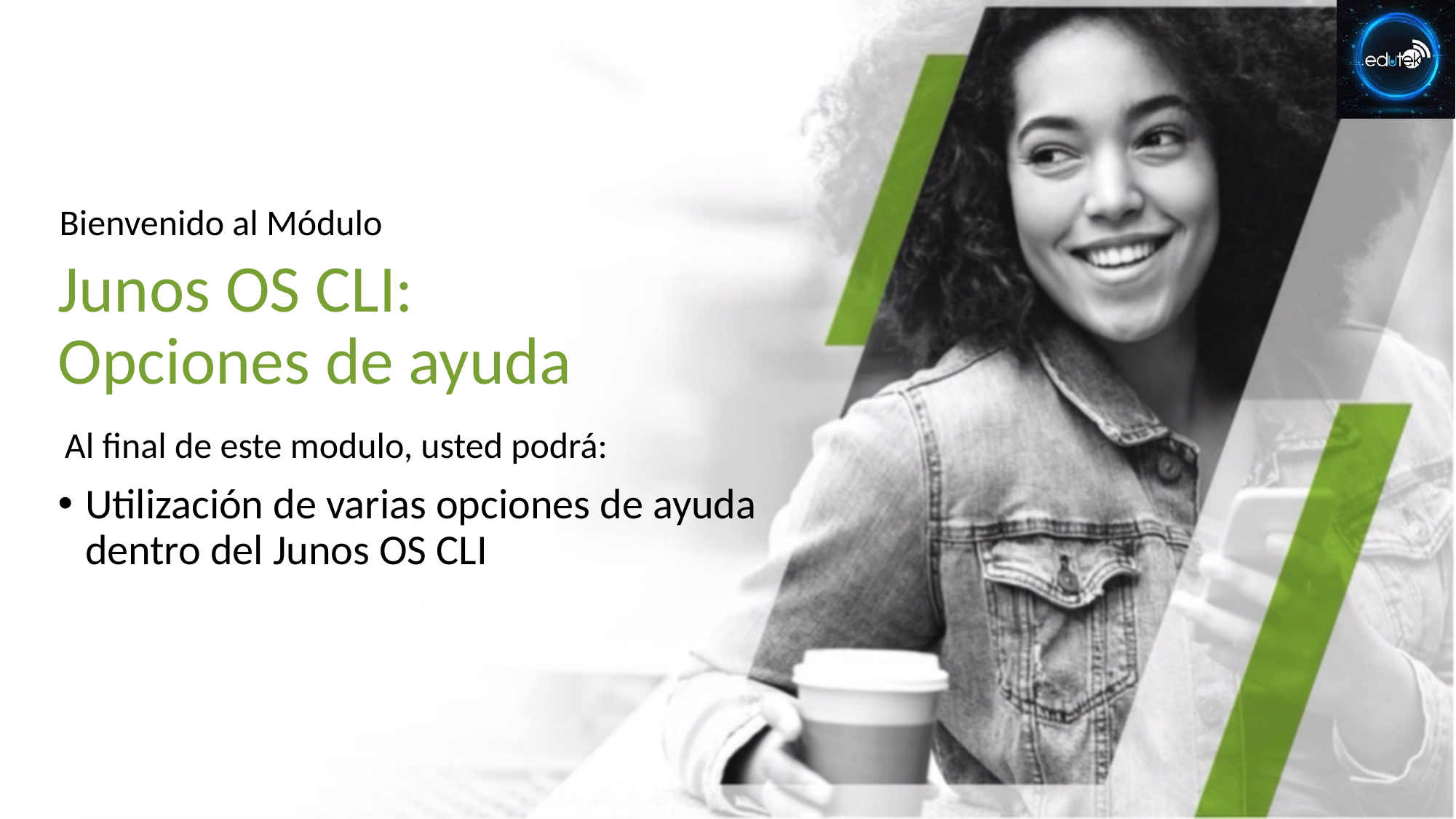

# Junos OS CLI: Opciones de ayuda
Utilización de varias opciones de ayuda dentro del Junos OS CLI